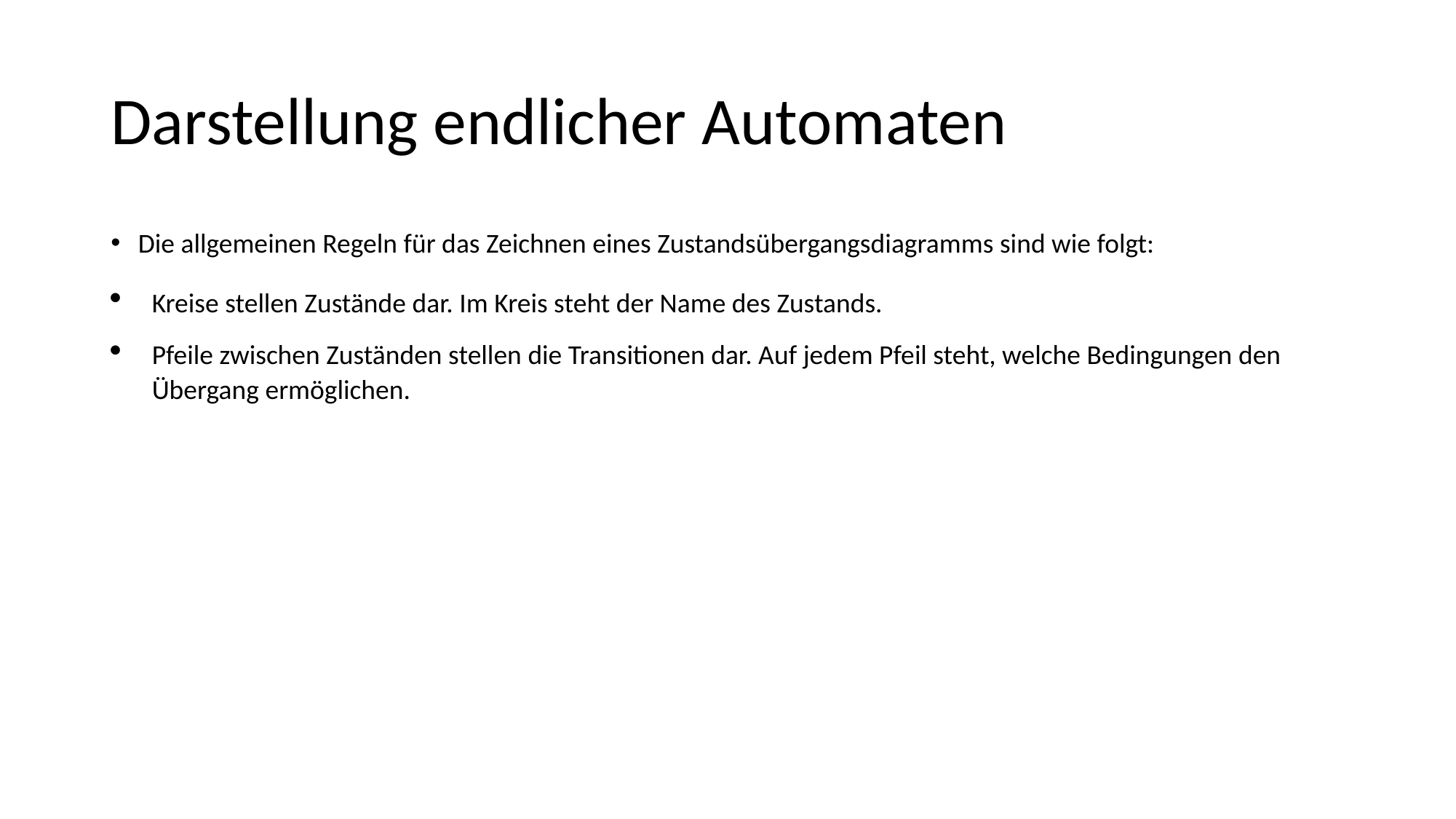

# Darstellung endlicher Automaten
Die allgemeinen Regeln für das Zeichnen eines Zustandsübergangsdiagramms sind wie folgt:
Kreise stellen Zustände dar. Im Kreis steht der Name des Zustands.
Pfeile zwischen Zuständen stellen die Transitionen dar. Auf jedem Pfeil steht, welche Bedingungen den Übergang ermöglichen.